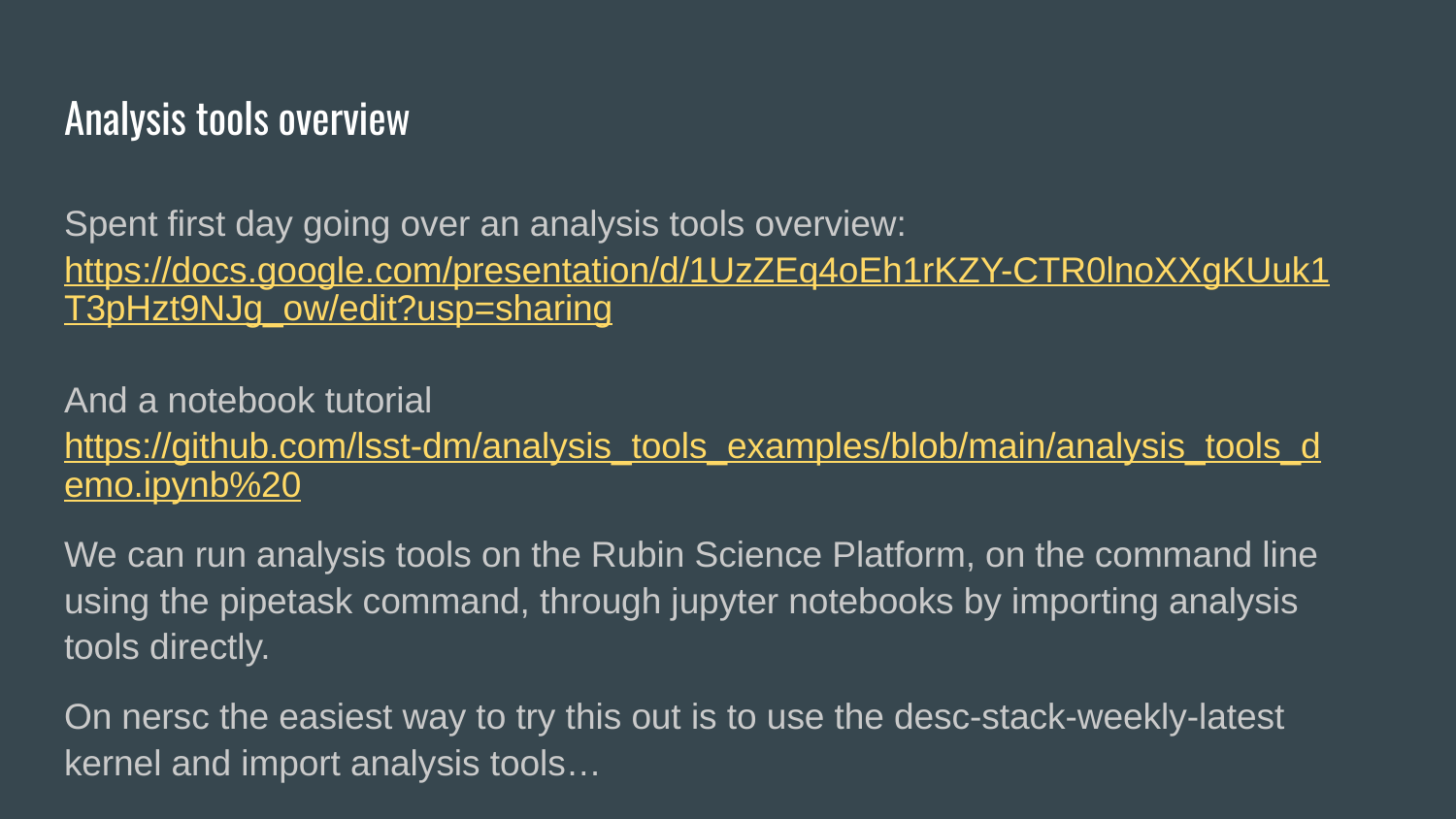

# Analysis tools overview
Spent first day going over an analysis tools overview:
https://docs.google.com/presentation/d/1UzZEq4oEh1rKZY-CTR0lnoXXgKUuk1T3pHzt9NJg_ow/edit?usp=sharing
And a notebook tutorial
https://github.com/lsst-dm/analysis_tools_examples/blob/main/analysis_tools_demo.ipynb%20
We can run analysis tools on the Rubin Science Platform, on the command line using the pipetask command, through jupyter notebooks by importing analysis tools directly.
On nersc the easiest way to try this out is to use the desc-stack-weekly-latest kernel and import analysis tools…